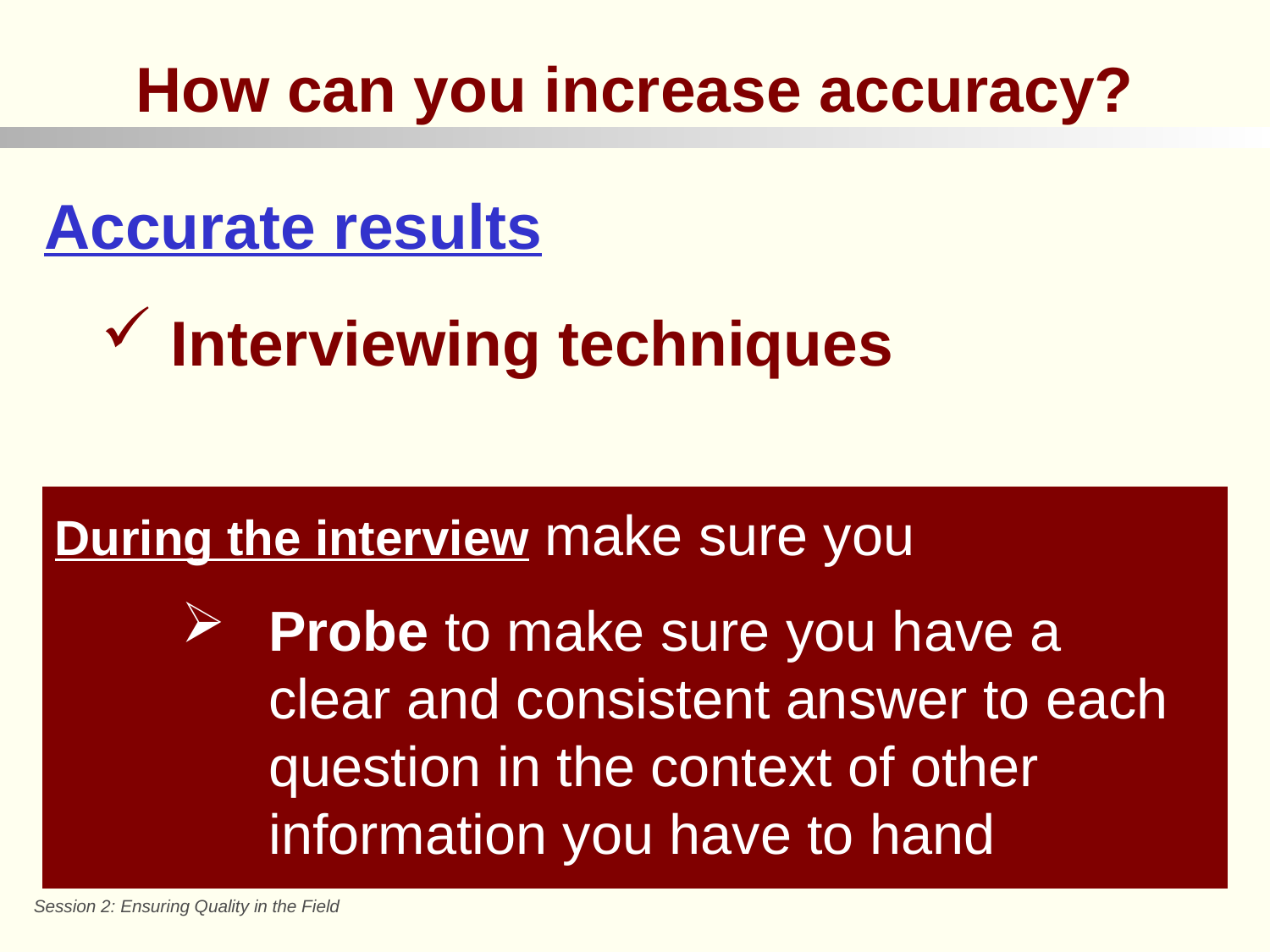

How can you increase accuracy?

Accurate results
 Interviewing techniques

During the interview make sure you
Probe to make sure you have a clear and consistent answer to each question in the context of other information you have to hand
Session 2: Ensuring Quality in the Field